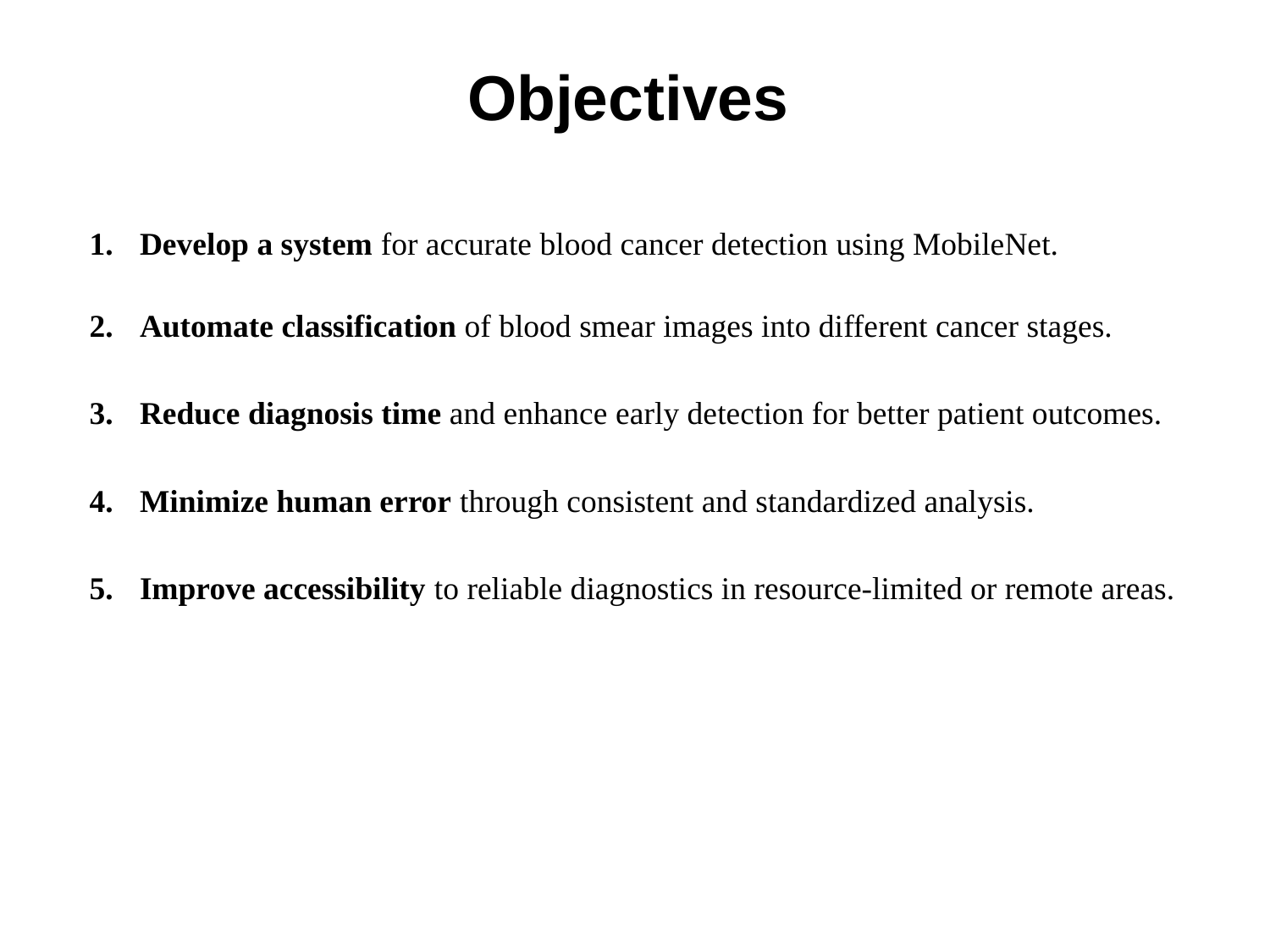

# Objectives
Develop a system for accurate blood cancer detection using MobileNet.
Automate classification of blood smear images into different cancer stages.
Reduce diagnosis time and enhance early detection for better patient outcomes.
Minimize human error through consistent and standardized analysis.
Improve accessibility to reliable diagnostics in resource-limited or remote areas.